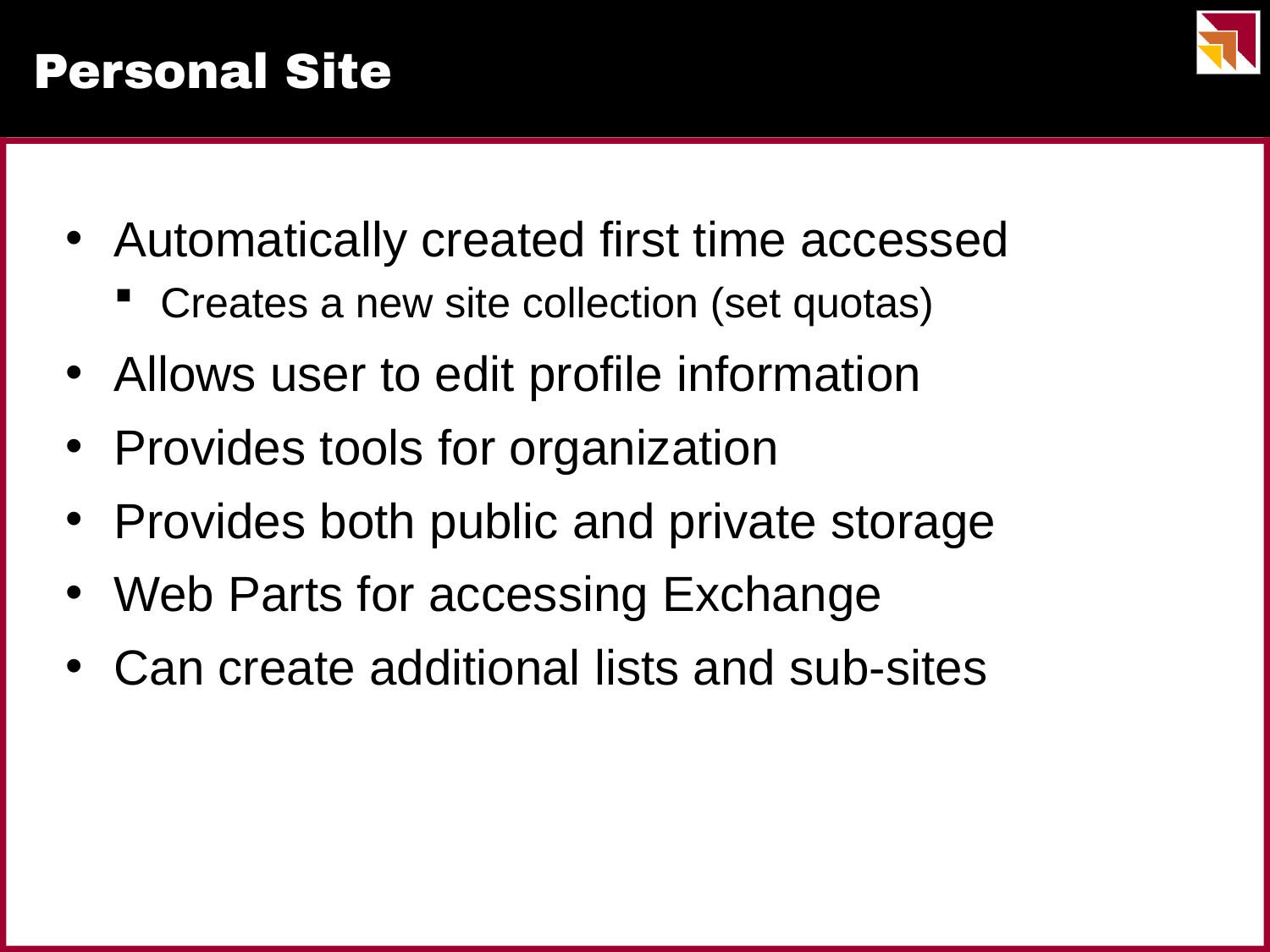

# Personal Site
Automatically created first time accessed
Creates a new site collection (set quotas)
Allows user to edit profile information
Provides tools for organization
Provides both public and private storage
Web Parts for accessing Exchange
Can create additional lists and sub-sites